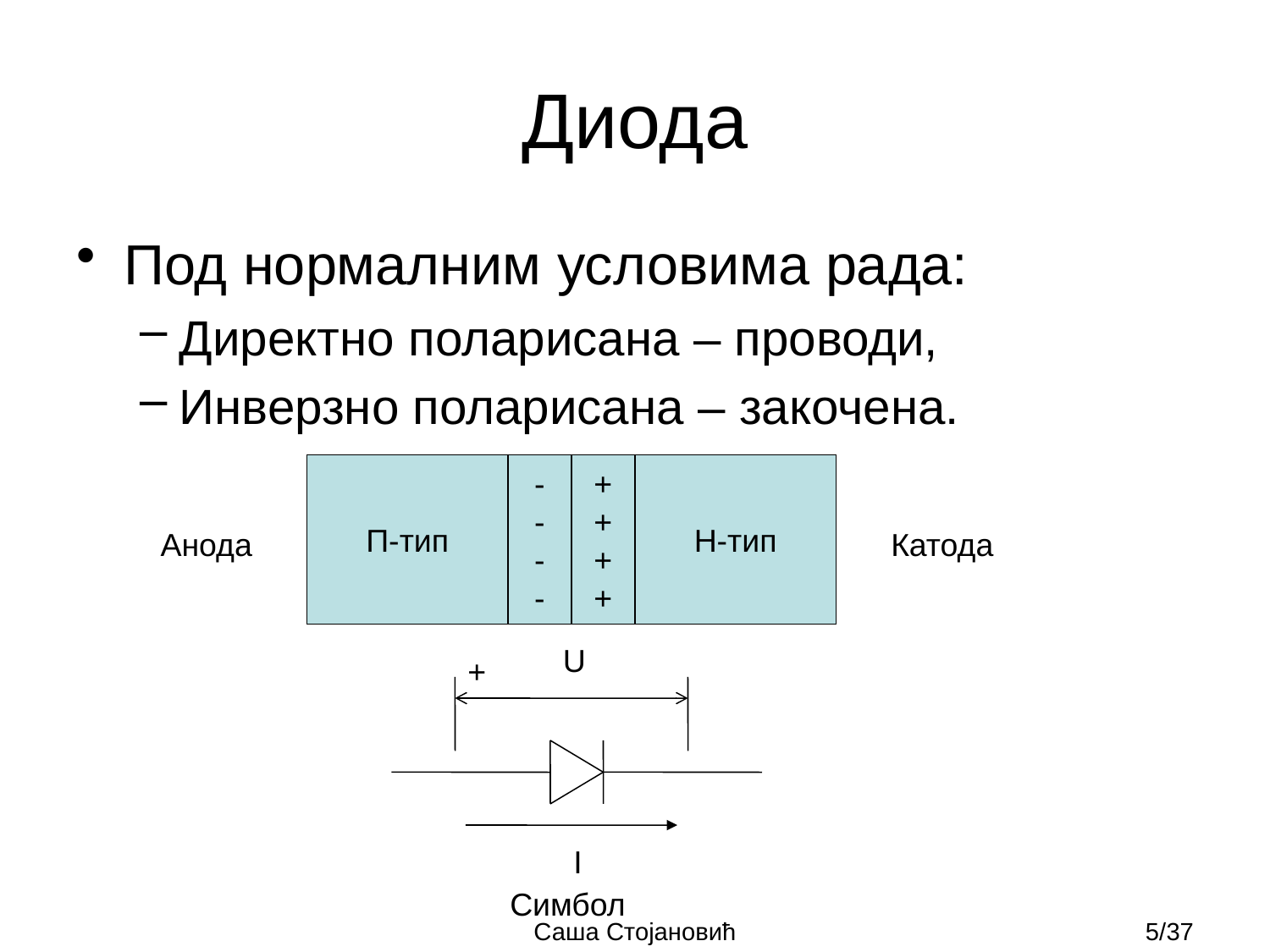

# Диода
Под нормалним условима рада:
Директно поларисана – проводи,
Инверзно поларисана – закочена.
П-тип
-
-
-
-
+
+
+
+
Н-тип
Анода
Катода
U
+

I
Симбол
Саша Стојановић
5/37